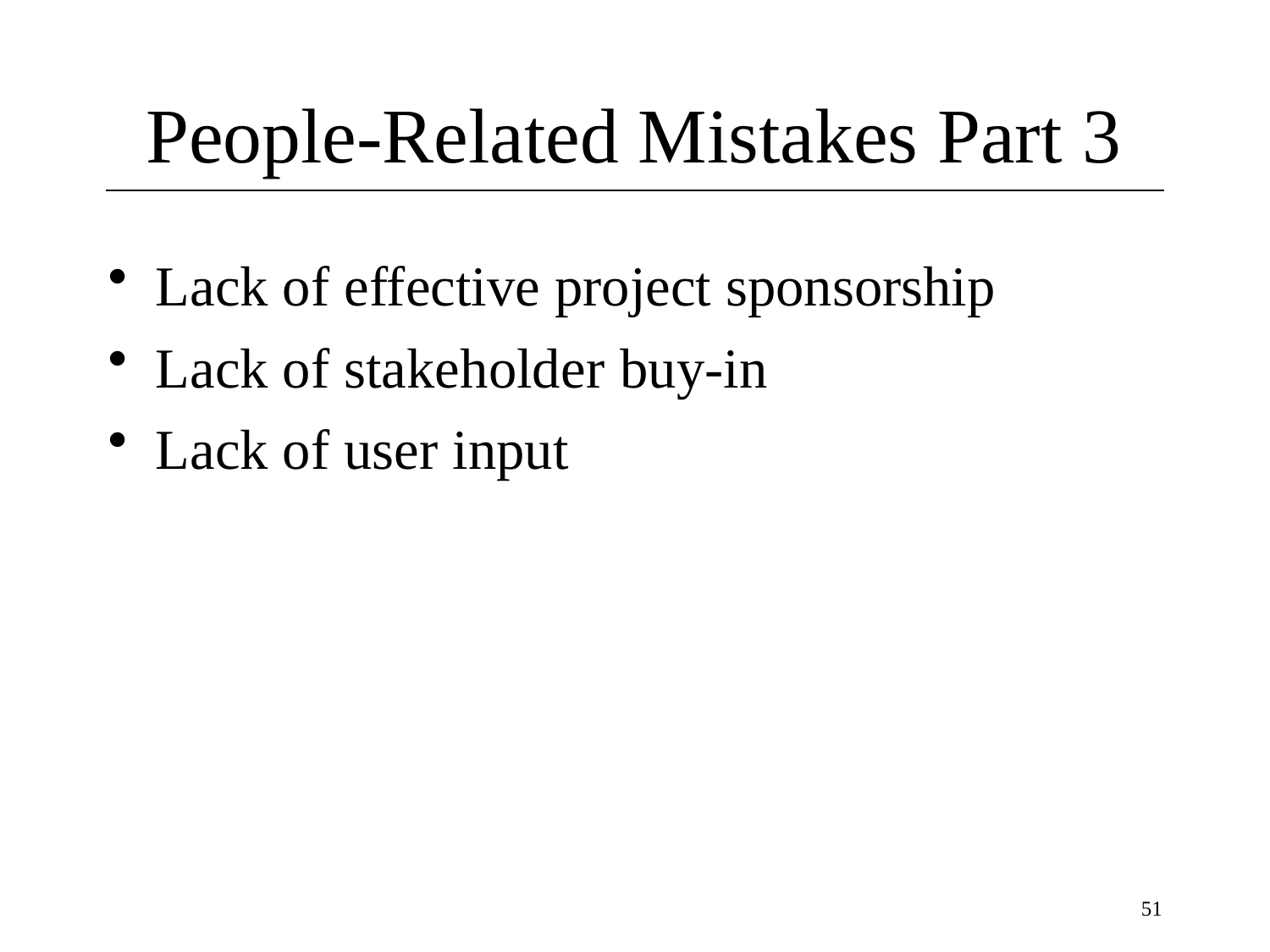

# People-Related Mistakes Part 3
Lack of effective project sponsorship
Lack of stakeholder buy-in
Lack of user input
51